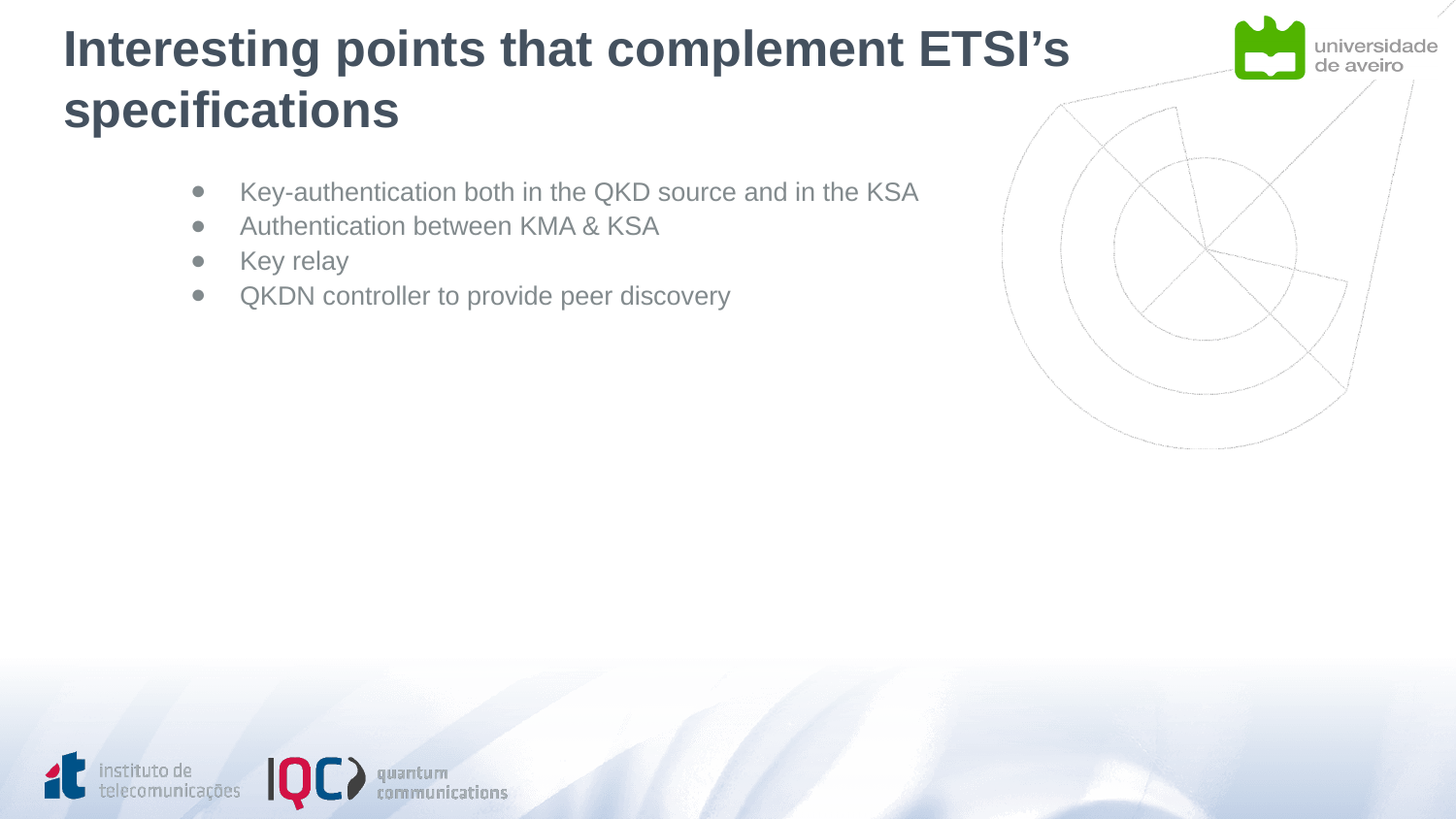

# Interesting points that complement ETSI’s specifications
Key-authentication both in the QKD source and in the KSA
Authentication between KMA & KSA
Key relay
QKDN controller to provide peer discovery